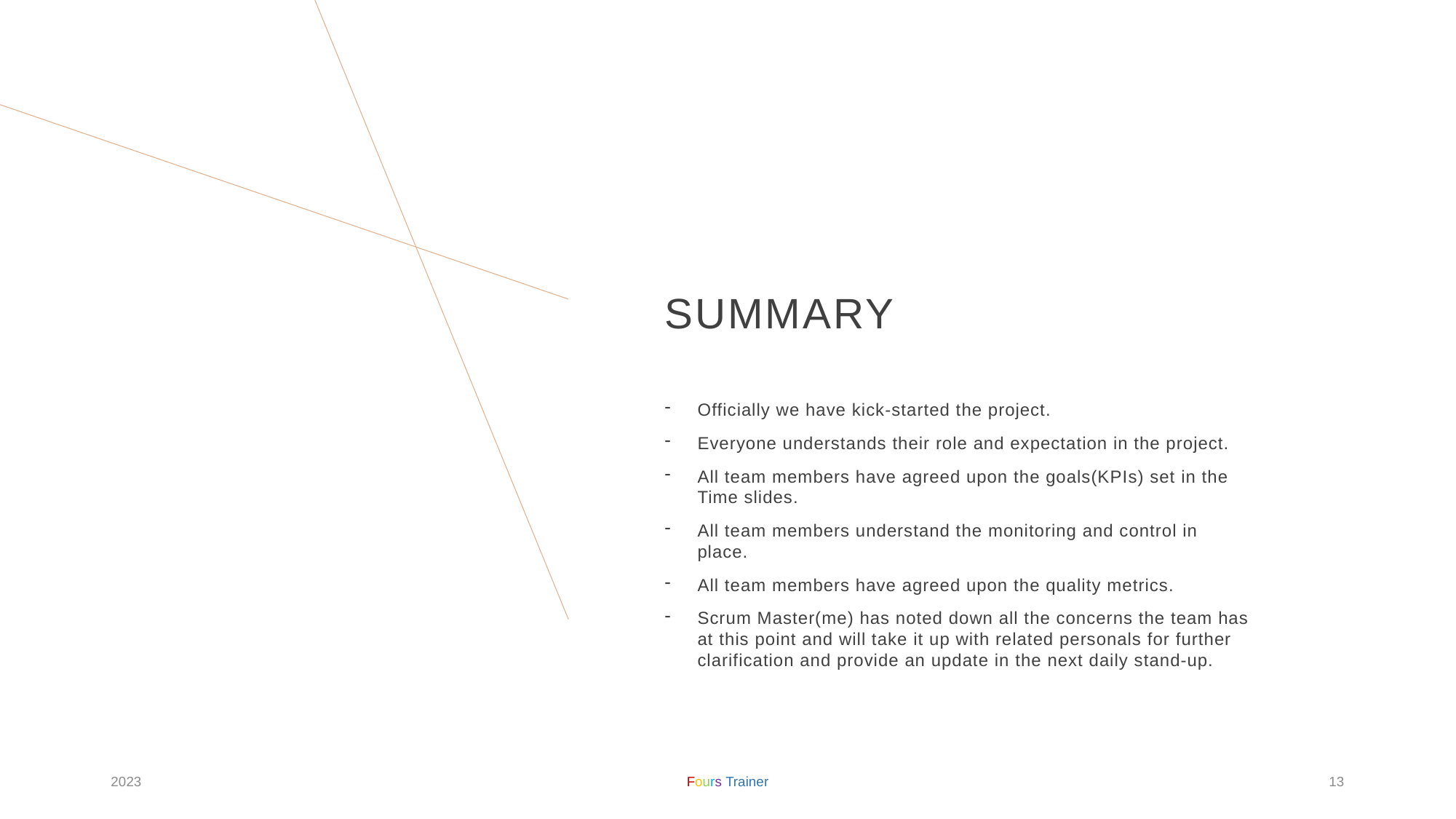

# SUMMARY
Officially we have kick-started the project.
Everyone understands their role and expectation in the project.
All team members have agreed upon the goals(KPIs) set in the Time slides.
All team members understand the monitoring and control in place.
All team members have agreed upon the quality metrics.
Scrum Master(me) has noted down all the concerns the team has at this point and will take it up with related personals for further clarification and provide an update in the next daily stand-up.

2023
Fours Trainer
13